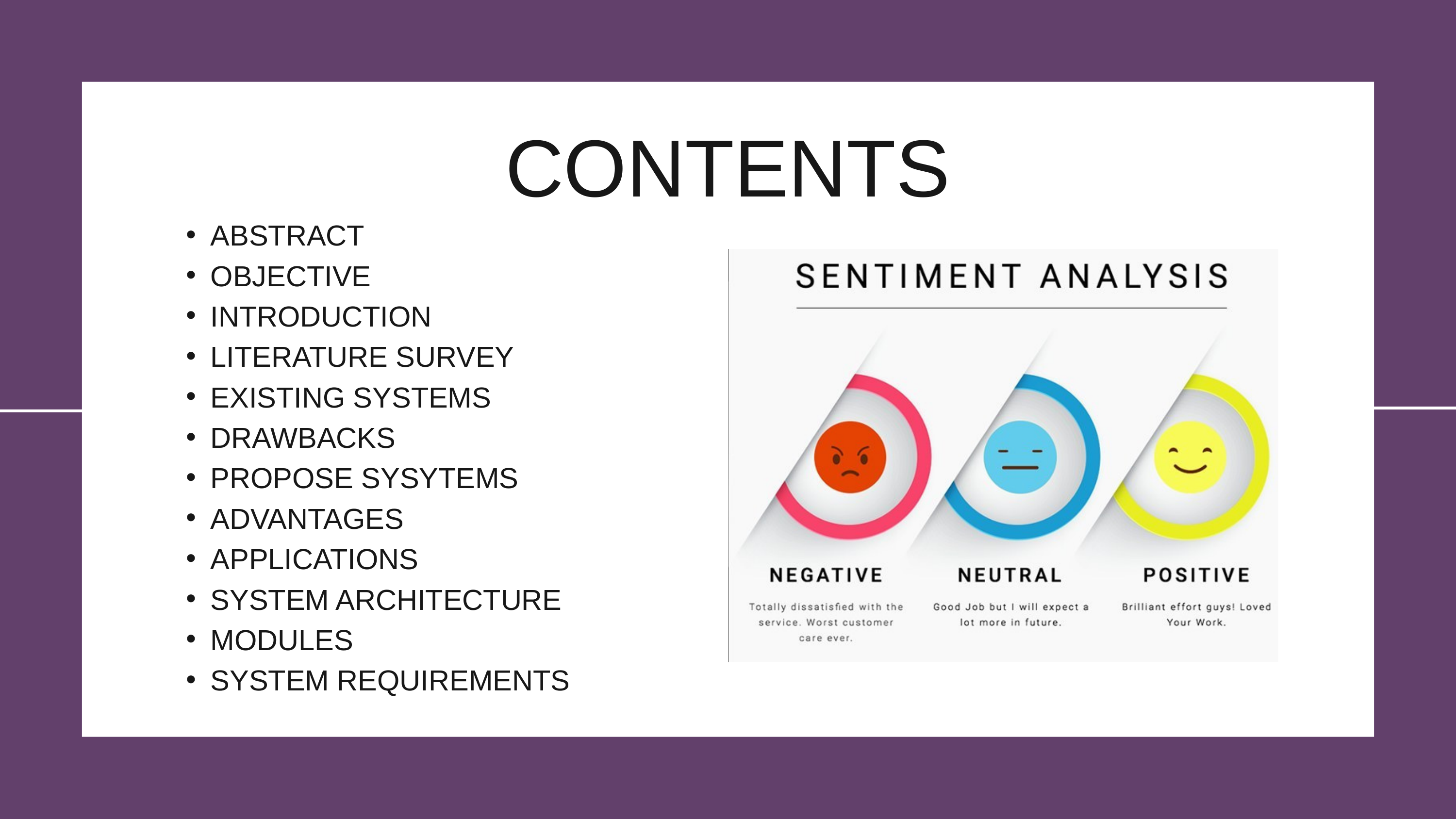

CONTENTS
ABSTRACT
OBJECTIVE
INTRODUCTION
LITERATURE SURVEY
EXISTING SYSTEMS
DRAWBACKS
PROPOSE SYSYTEMS
ADVANTAGES
APPLICATIONS
SYSTEM ARCHITECTURE
MODULES
SYSTEM REQUIREMENTS